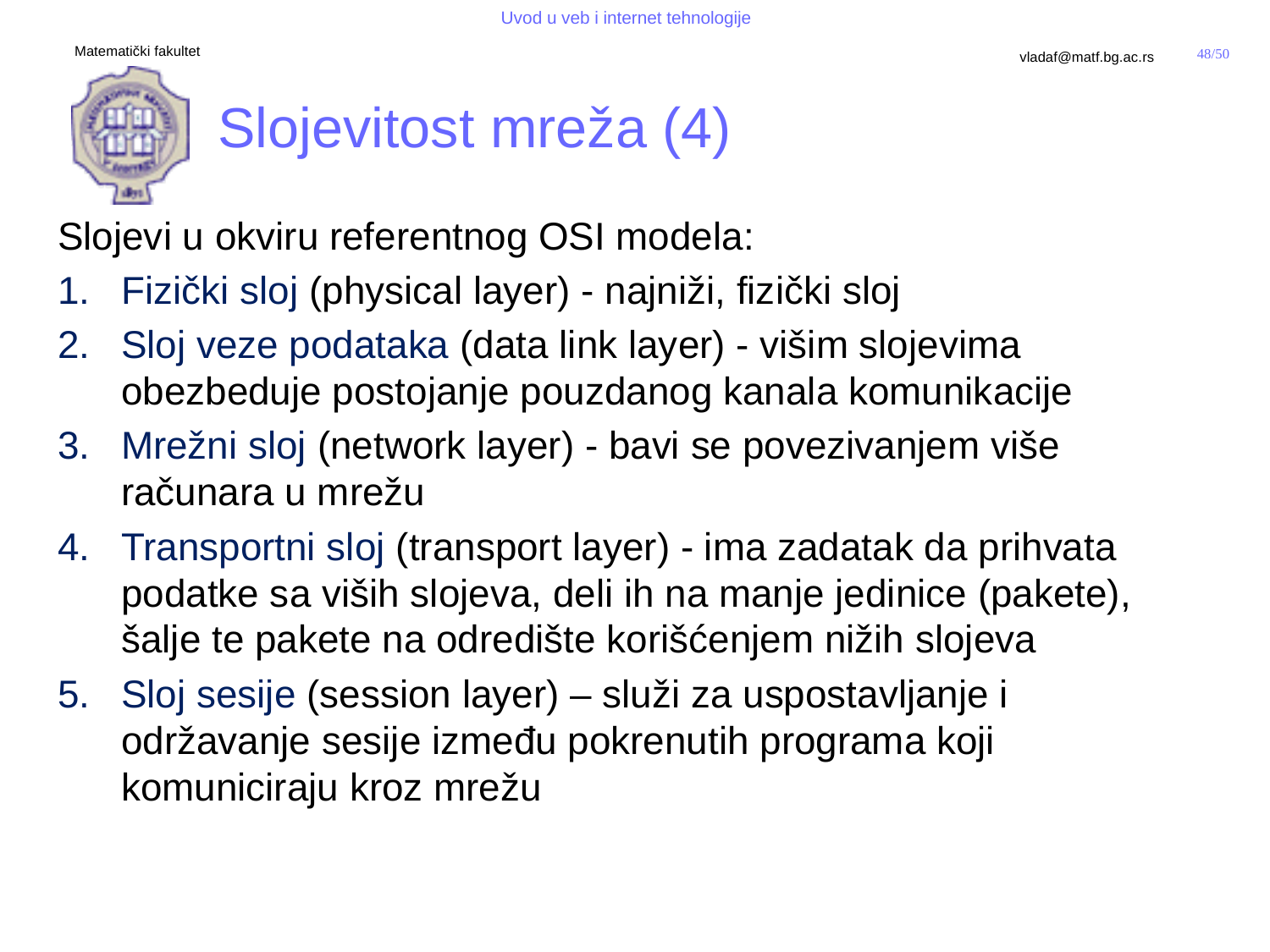

# Slojevitost mreža (4)
Slojevi u okviru referentnog OSI modela:
Fizički sloj (physical layer) - najniži, fizički sloj
Sloj veze podataka (data link layer) - višim slojevima obezbeduje postojanje pouzdanog kanala komunikacije
Mrežni sloj (network layer) - bavi se povezivanjem više računara u mrežu
Transportni sloj (transport layer) - ima zadatak da prihvata podatke sa viših slojeva, deli ih na manje jedinice (pakete), šalje te pakete na odredište korišćenjem nižih slojeva
Sloj sesije (session layer) – služi za uspostavljanje i održavanje sesije između pokrenutih programa koji komuniciraju kroz mrežu